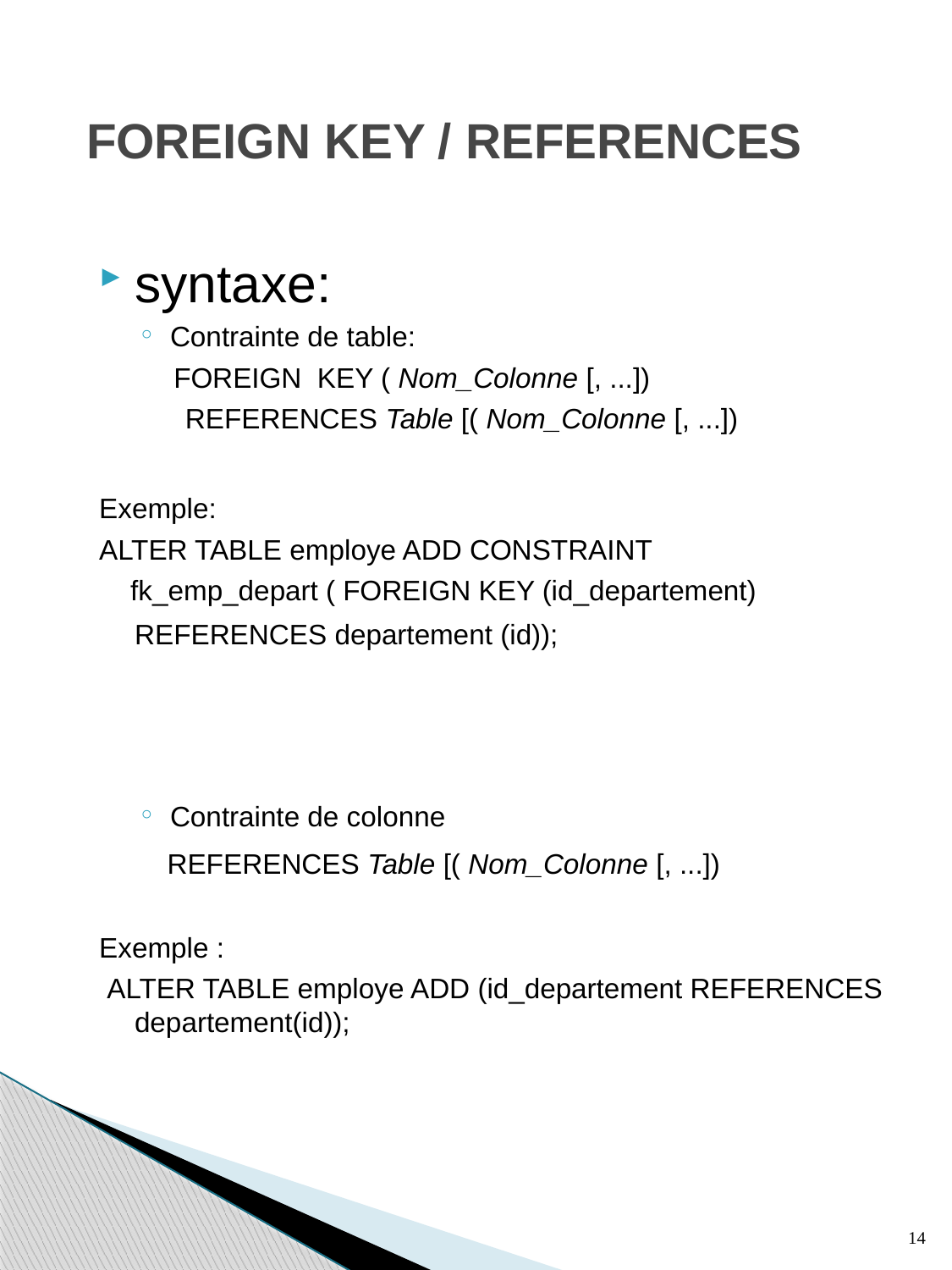

# FOREIGN KEY / REFERENCES
syntaxe:
Contrainte de table:
   	     FOREIGN  KEY ( Nom_Colonne [, ...])
           REFERENCES Table [( Nom_Colonne [, ...])

Exemple:
ALTER TABLE employe ADD CONSTRAINT
    fk_emp_depart ( FOREIGN KEY (id_departement)
	REFERENCES departement (id));

Contrainte de colonne
       REFERENCES Table [( Nom_Colonne [, ...])

Exemple :
 ALTER TABLE employe ADD (id_departement REFERENCES departement(id));
14